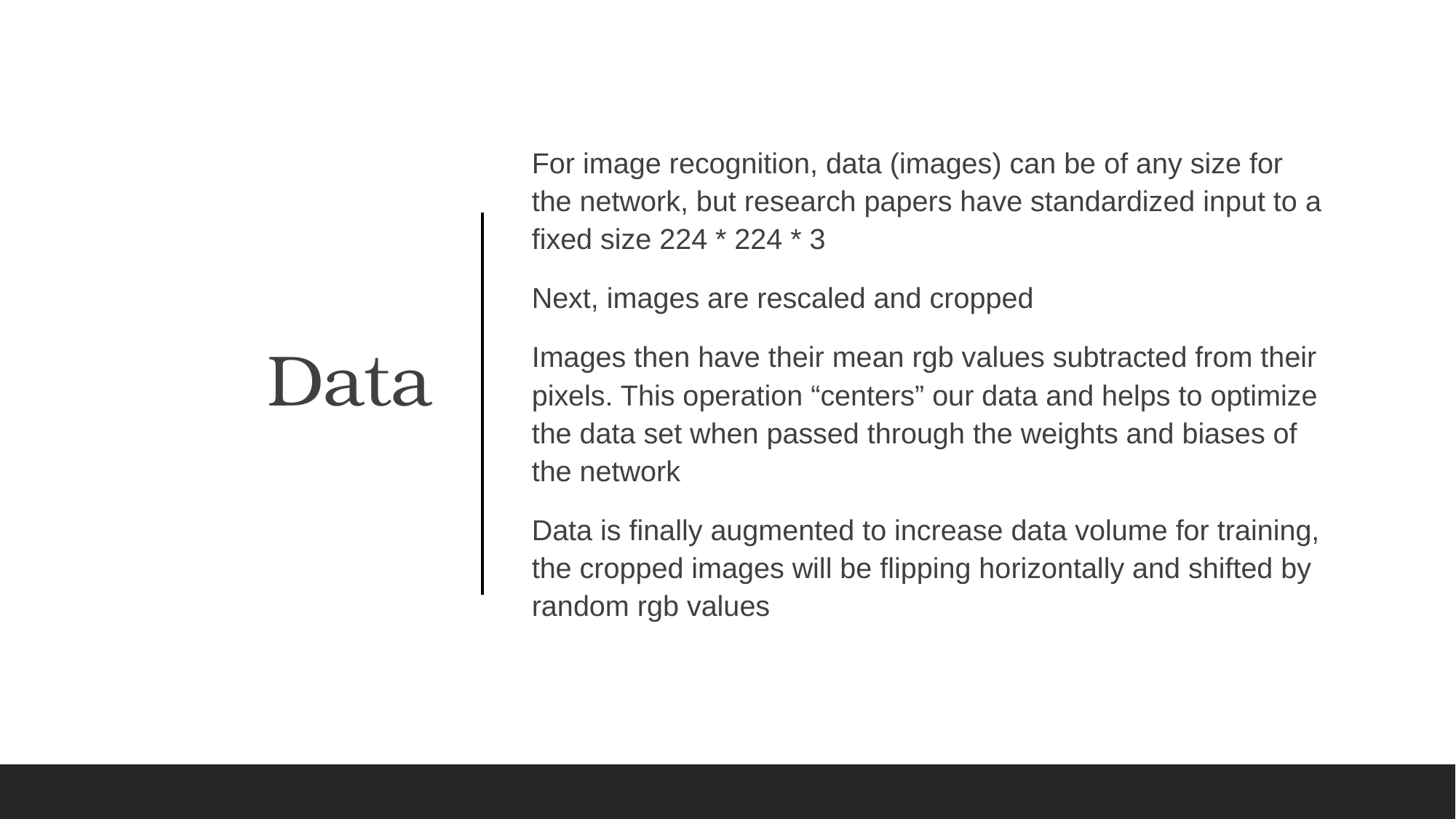

For image recognition, data (images) can be of any size for the network, but research papers have standardized input to a fixed size 224 * 224 * 3
Next, images are rescaled and cropped
Images then have their mean rgb values subtracted from their pixels. This operation “centers” our data and helps to optimize the data set when passed through the weights and biases of the network
Data is finally augmented to increase data volume for training, the cropped images will be flipping horizontally and shifted by random rgb values
# Data